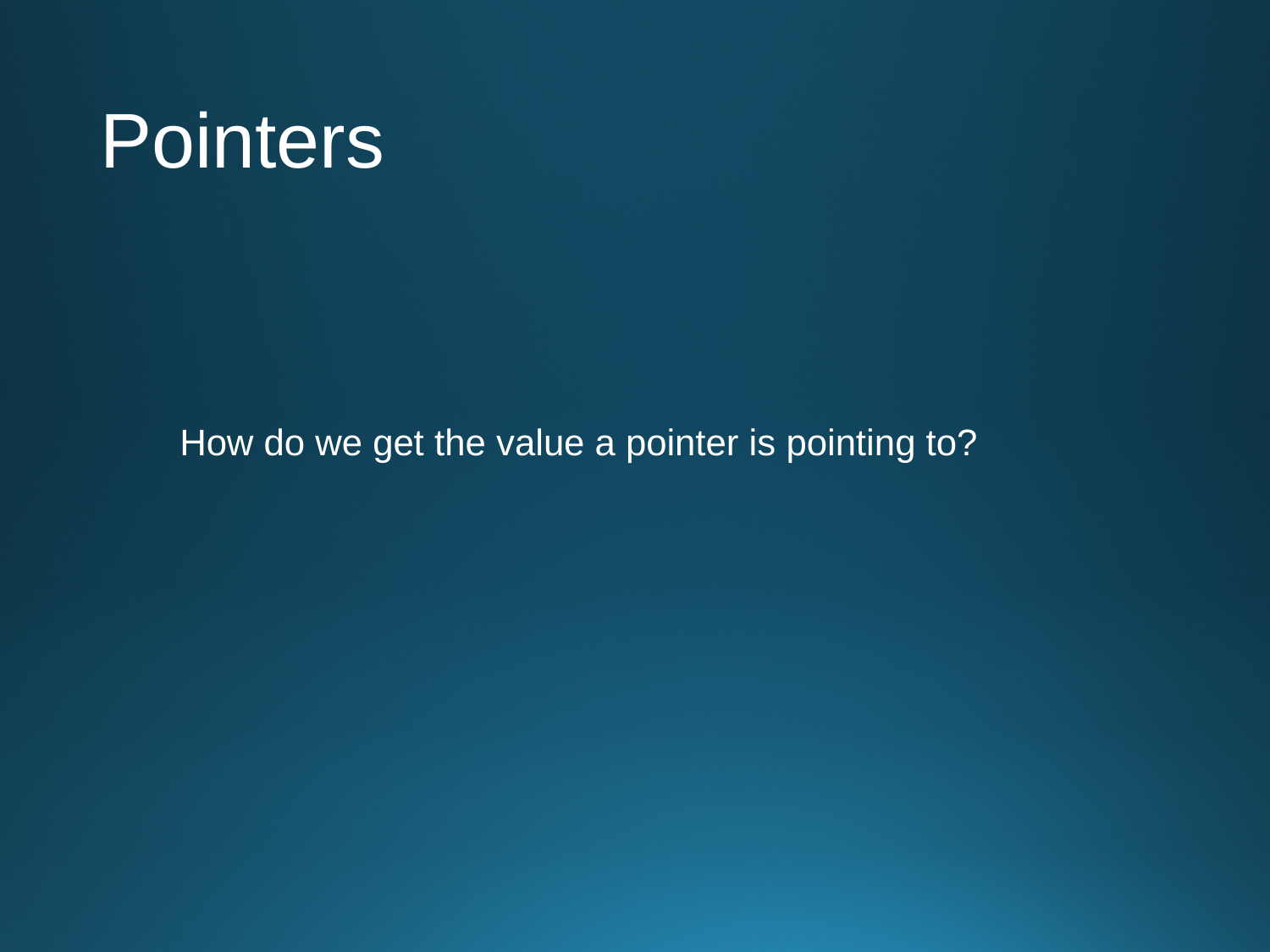

# Pointers
How do we get the value a pointer is pointing to?